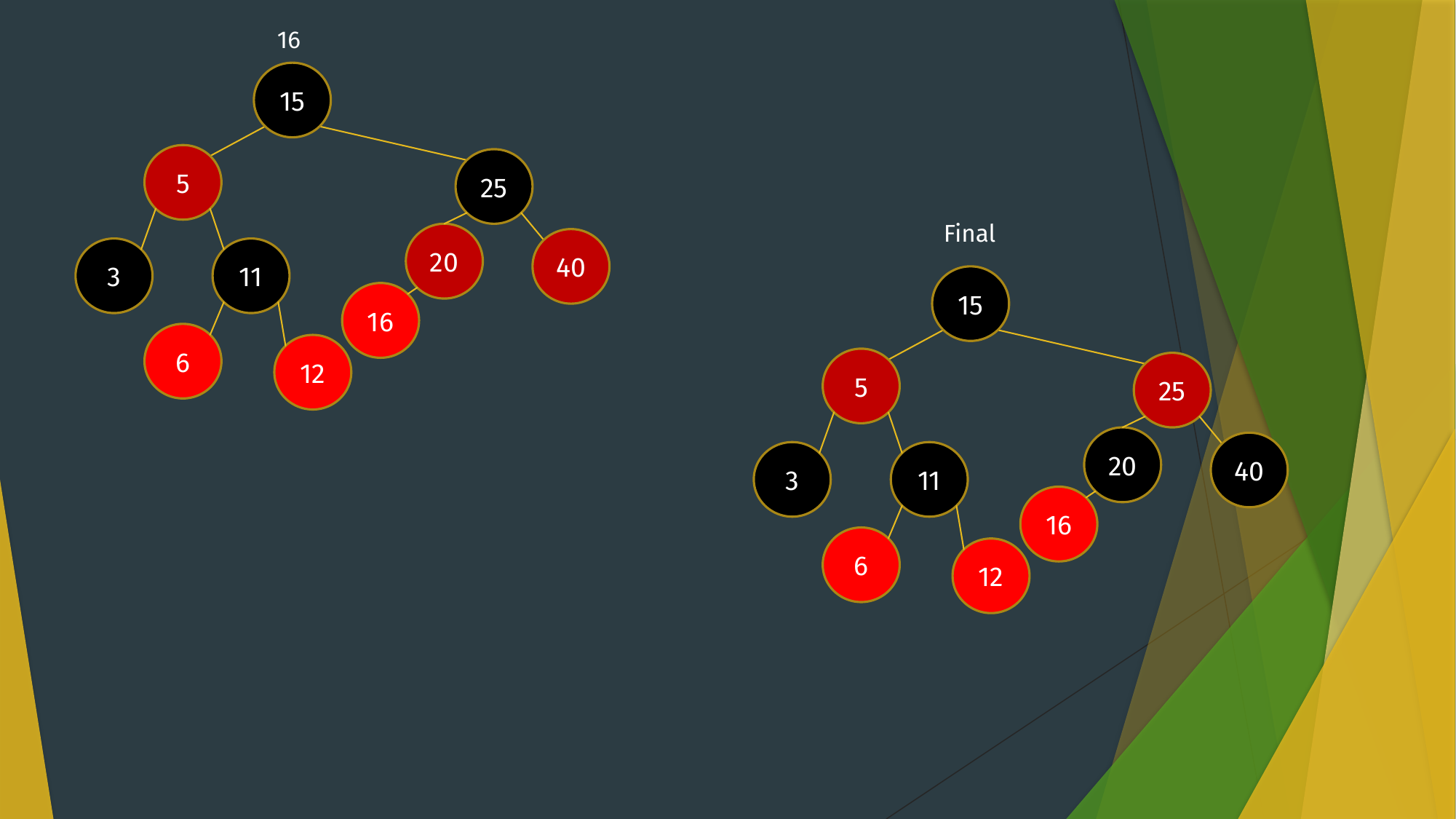

16
15
5
25
Final
20
40
3
11
15
16
6
12
5
25
20
40
3
11
16
6
12